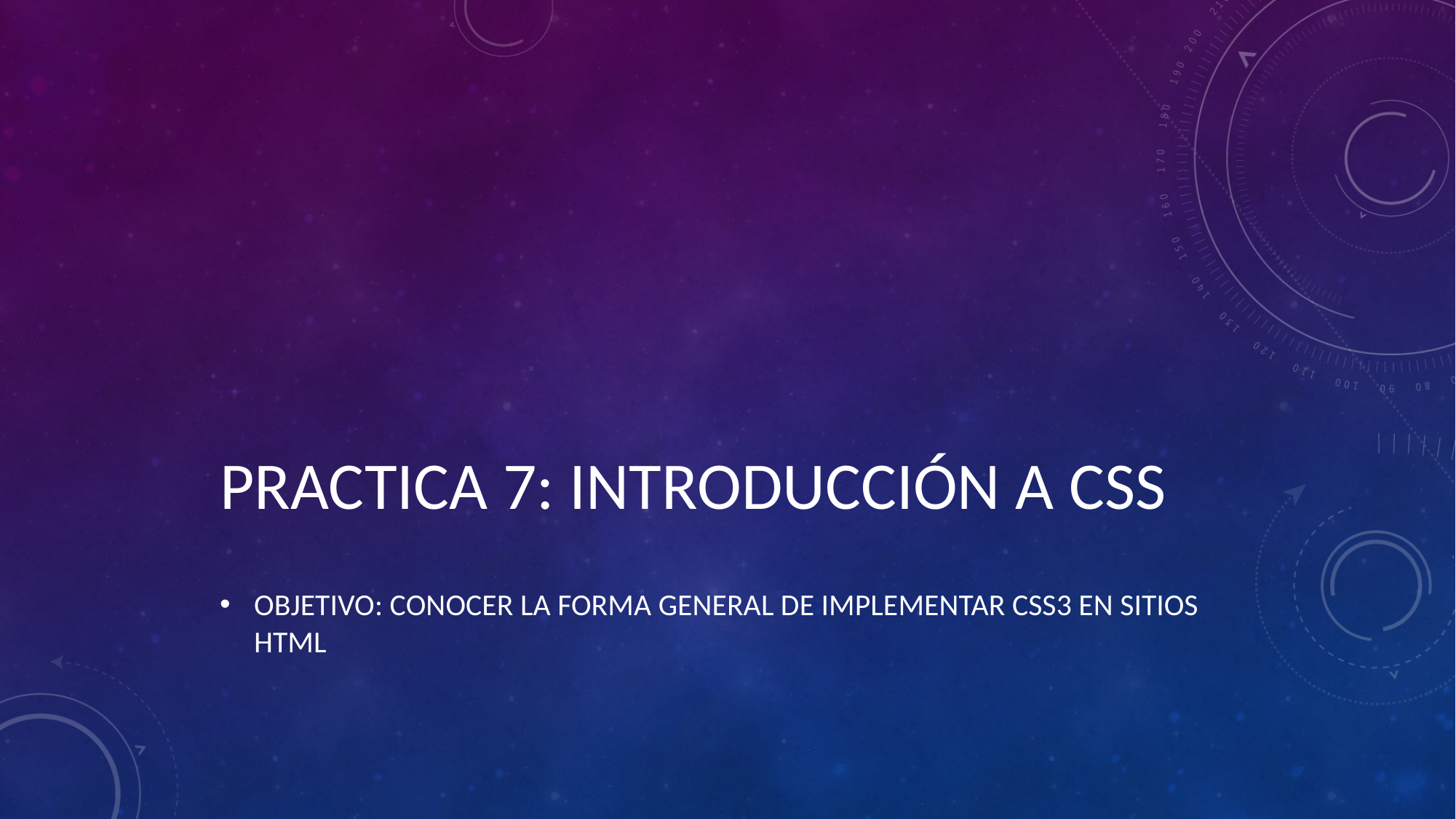

# Practica 7: introducción a css
OBJETIVO: Conocer la forma general de implementar css3 en sitios html